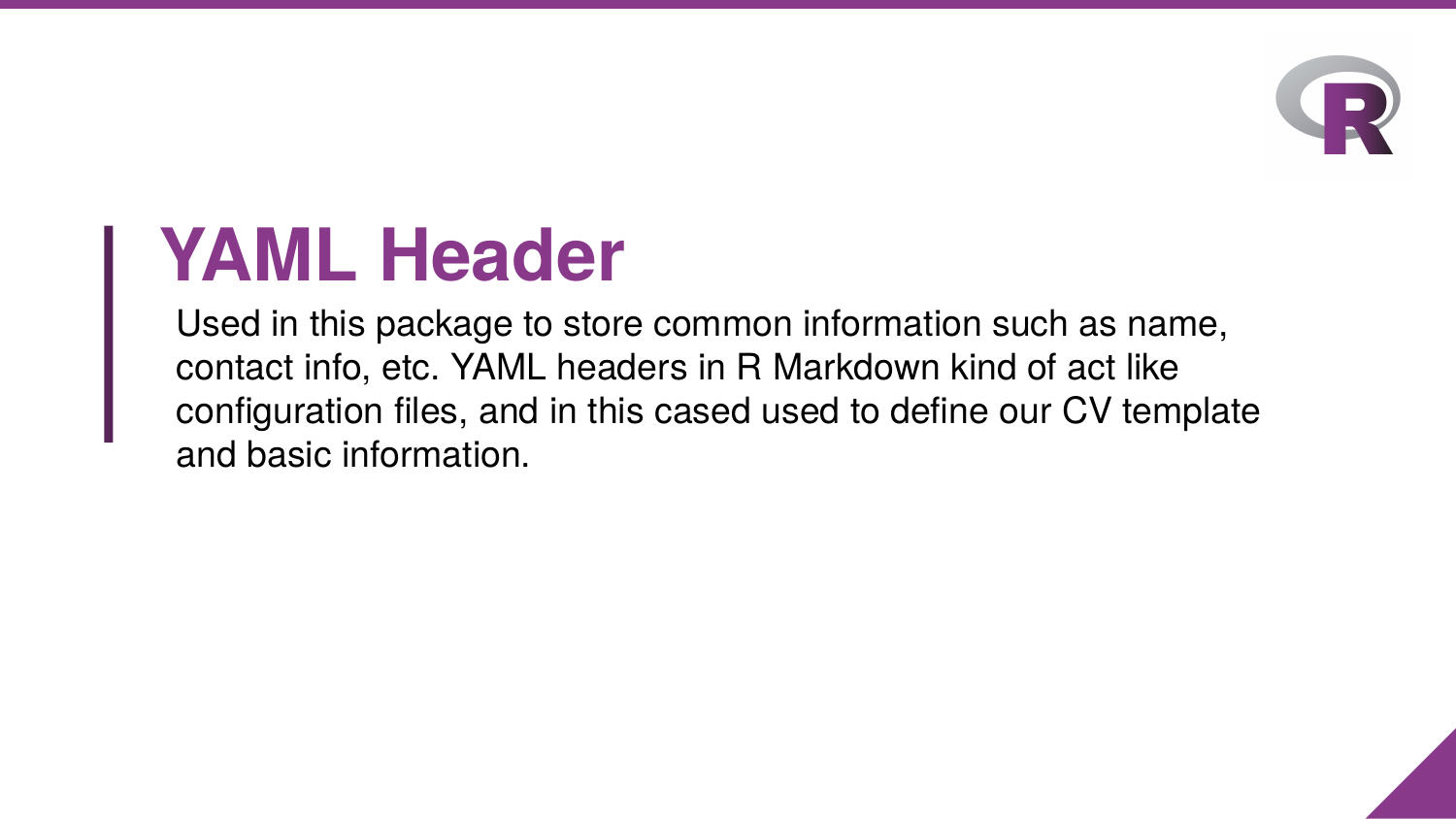

# YAML Header
Used in this package to store common information such as name,
contact info, etc. YAML headers in R Markdown kind of act like
configuration files, and in this cased used to define our CV template
and basic information.